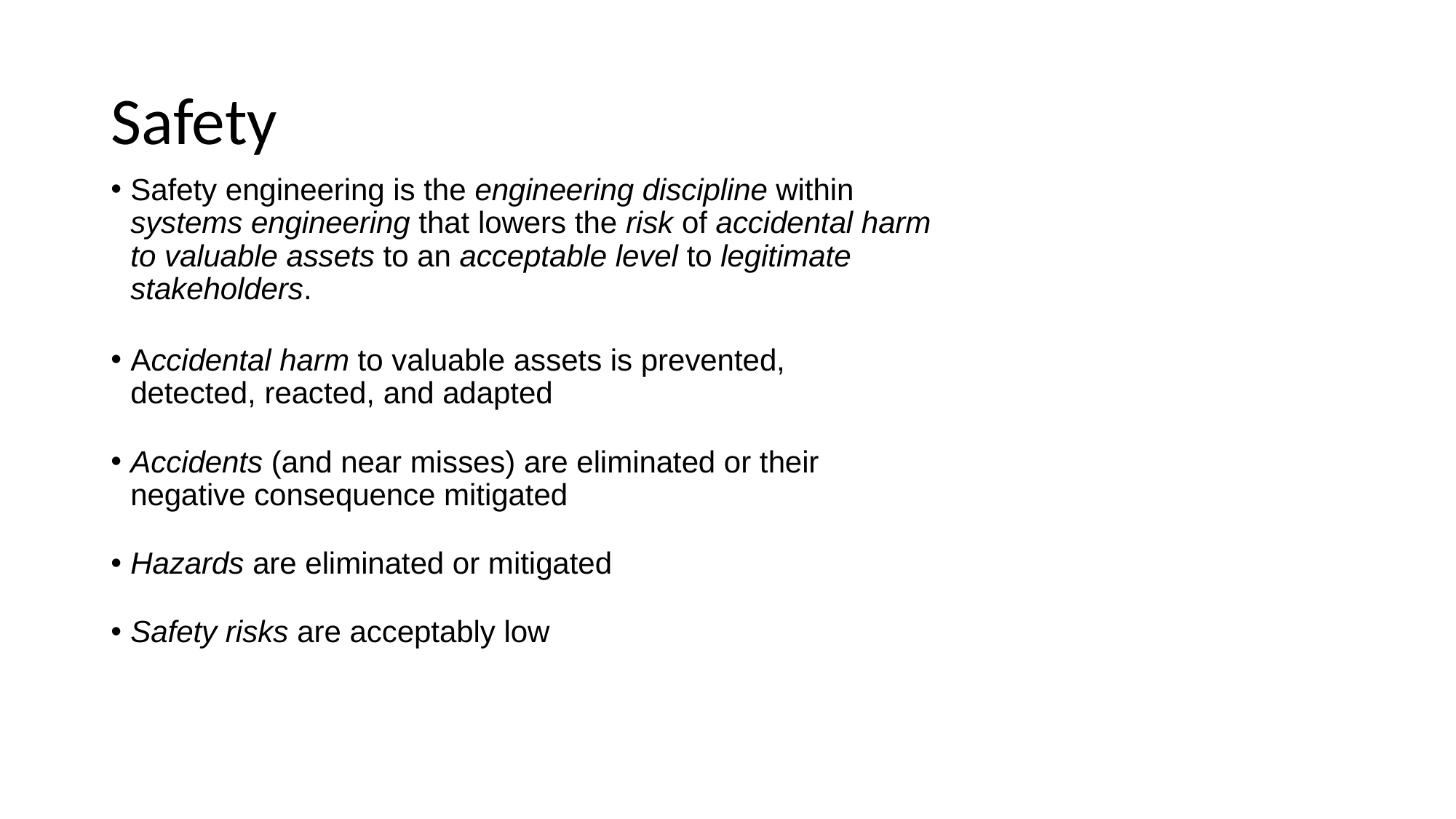

# Safety
Safety engineering is the engineering discipline within
systems engineering that lowers the risk of accidental harm
to valuable assets to an acceptable level to legitimate
stakeholders.

Accidental harm to valuable assets is prevented,
detected, reacted, and adapted
Accidents (and near misses) are eliminated or their
negative consequence mitigated
Hazards are eliminated or mitigated
Safety risks are acceptably low